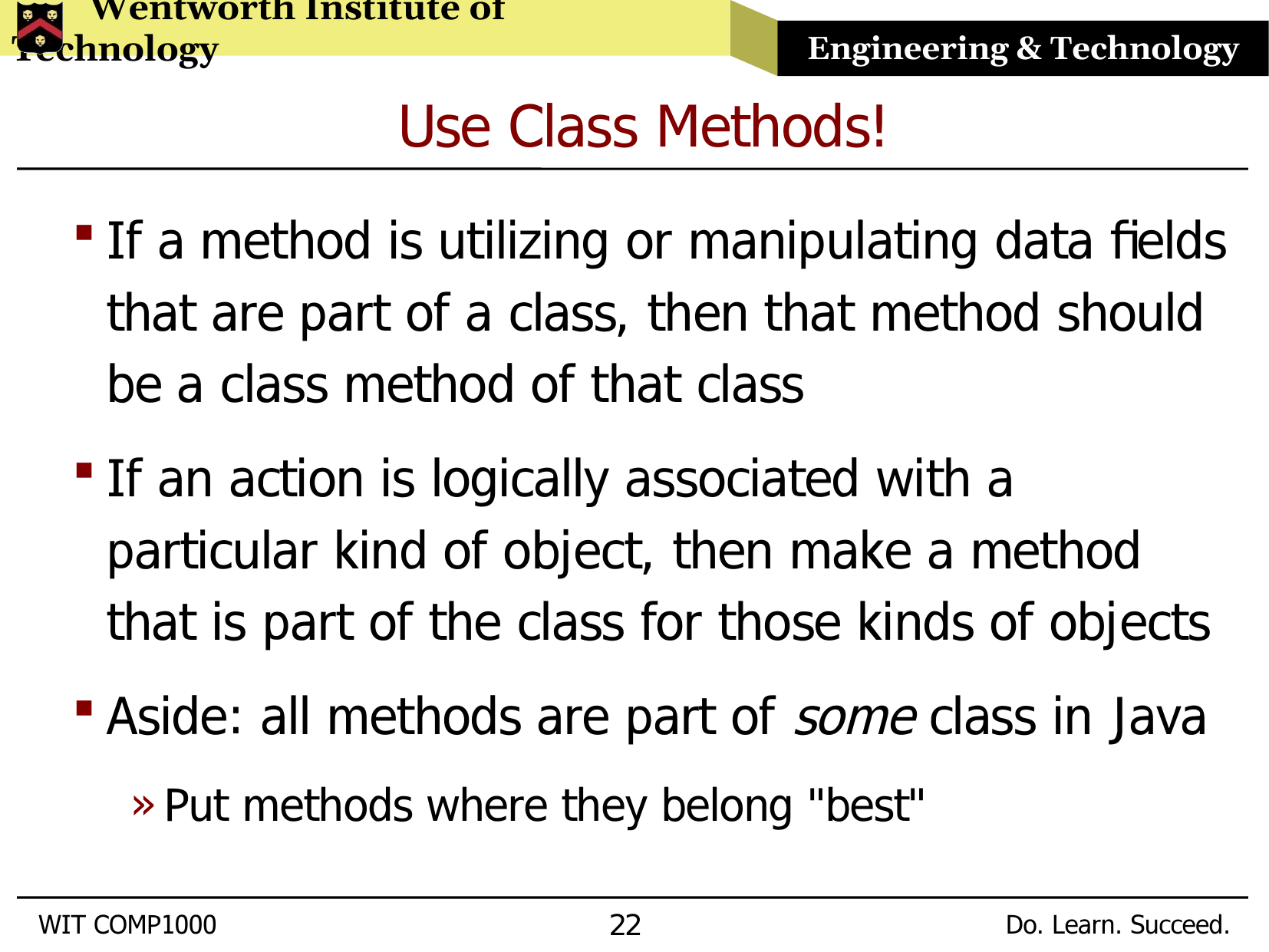

# Use Class Methods!
If a method is utilizing or manipulating data fields that are part of a class, then that method should be a class method of that class
If an action is logically associated with a particular kind of object, then make a method that is part of the class for those kinds of objects
Aside: all methods are part of some class in Java
Put methods where they belong "best"